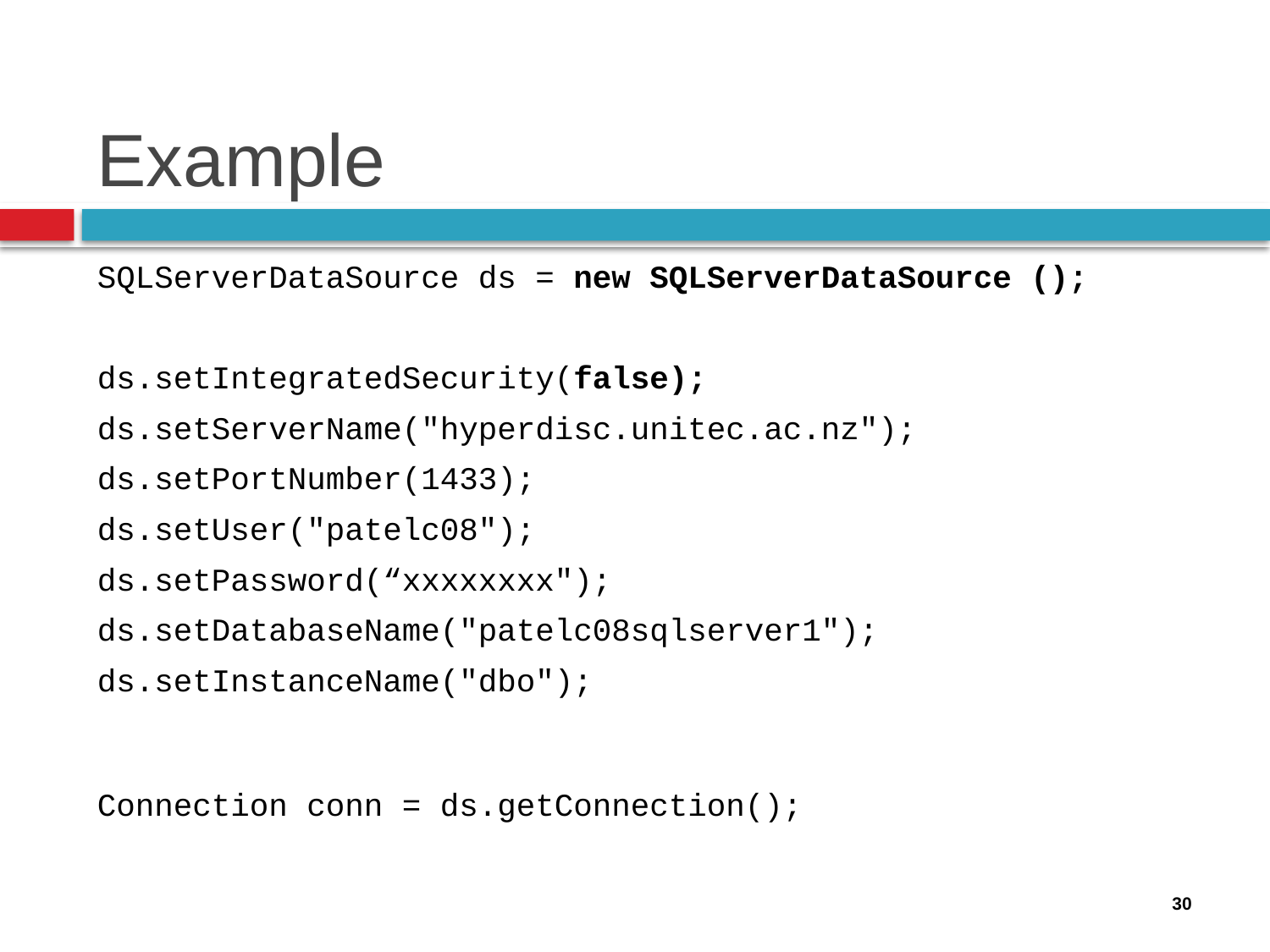

# Example
SQLServerDataSource ds = new SQLServerDataSource ();

ds.setIntegratedSecurity(false);
ds.setServerName("hyperdisc.unitec.ac.nz");
ds.setPortNumber(1433);
ds.setUser("patelc08");
ds.setPassword(“xxxxxxxx");
ds.setDatabaseName("patelc08sqlserver1");
ds.setInstanceName("dbo");

Connection conn = ds.getConnection();